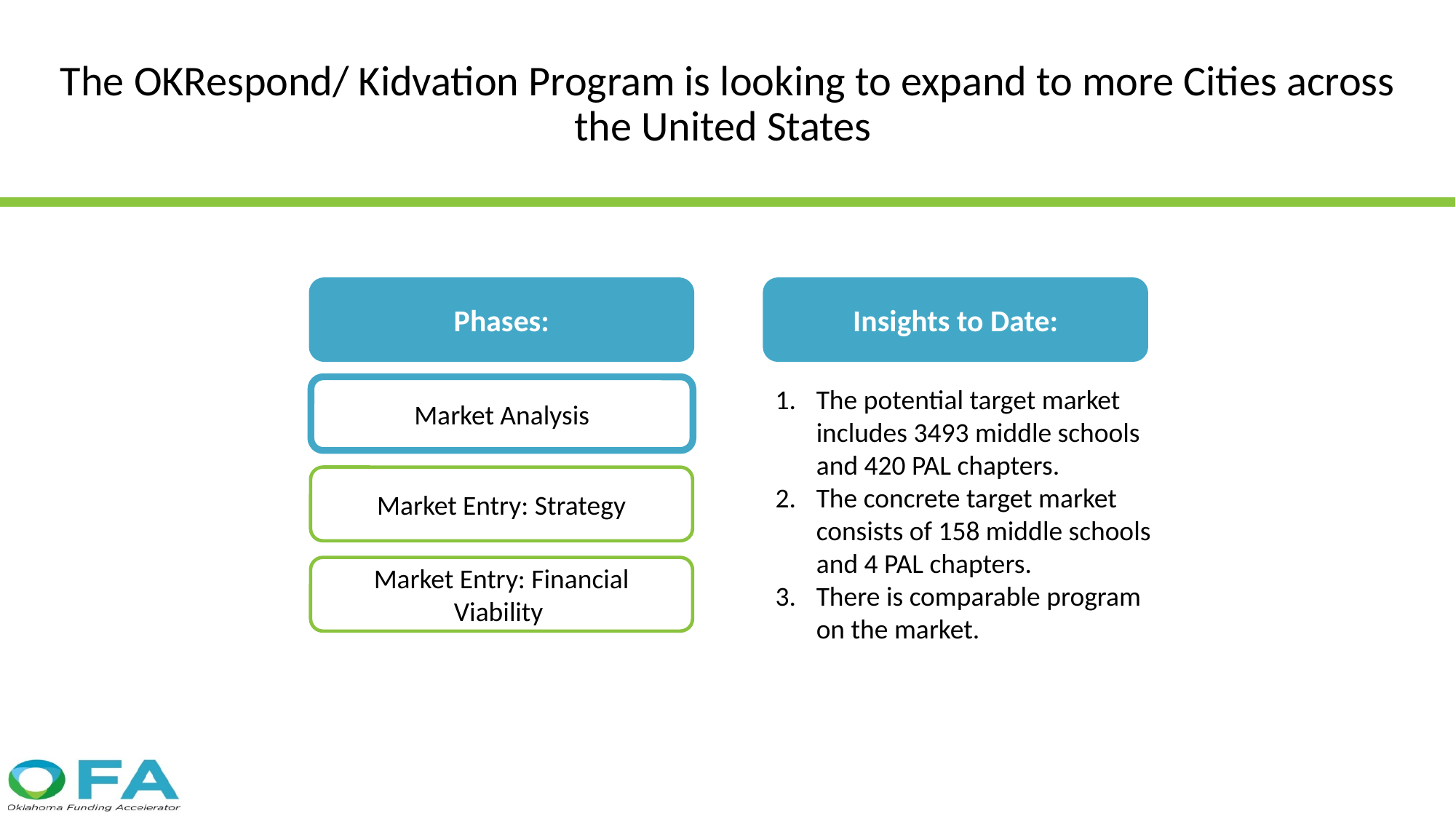

# The OKRespond/ Kidvation Program is looking to expand to more Cities across the United States
Phases:
Insights to Date:
Market Analysis
The potential target market includes 3493 middle schools and 420 PAL chapters.
The concrete target market consists of 158 middle schools and 4 PAL chapters.
There is comparable program on the market.

Market Entry: Strategy
Market Entry: Financial Viability